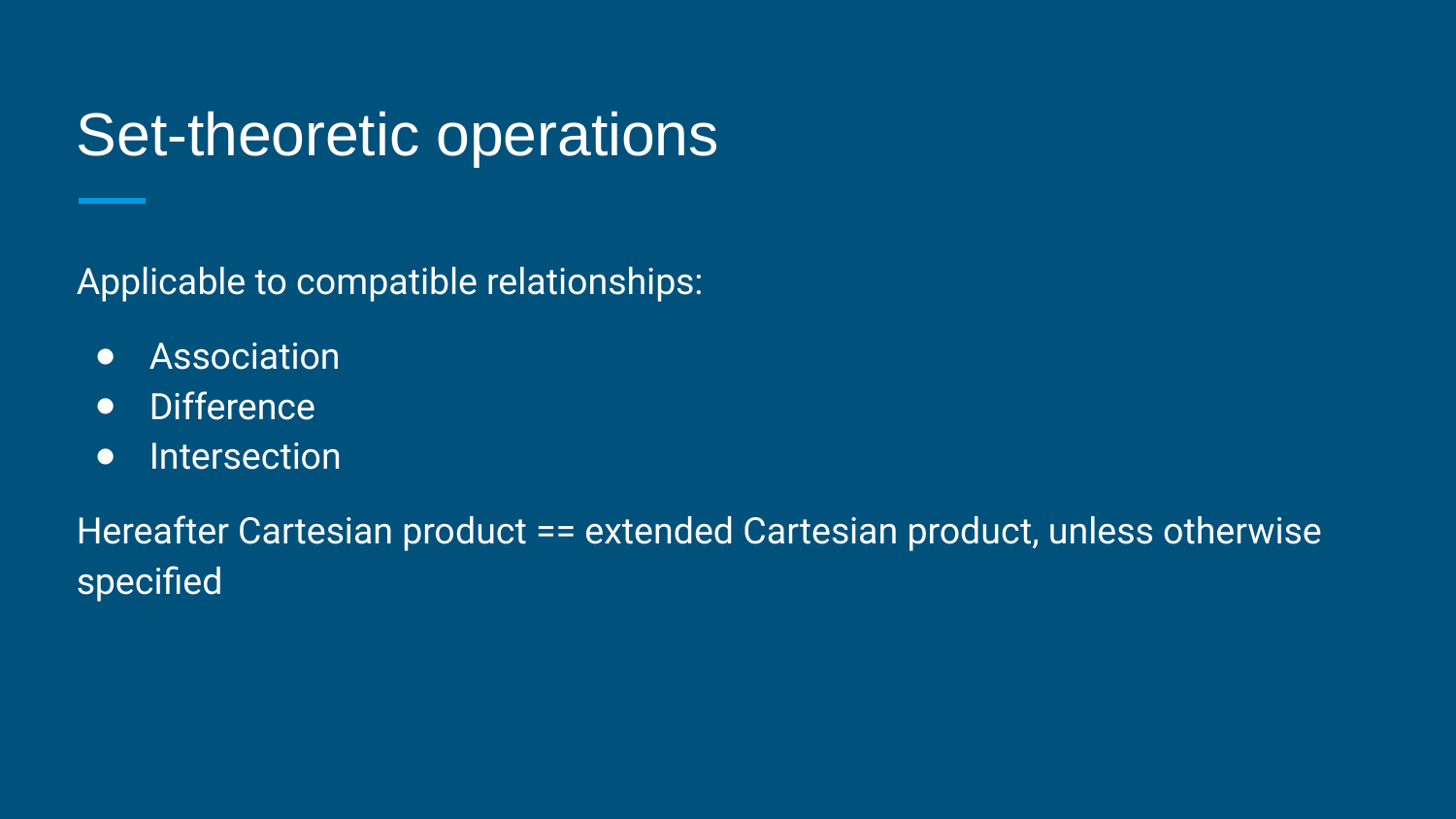

# Set-theoretic operations
Applicable to compatible relationships:
Association
Difference
Intersection
Hereafter Cartesian product == extended Cartesian product, unless otherwise specified